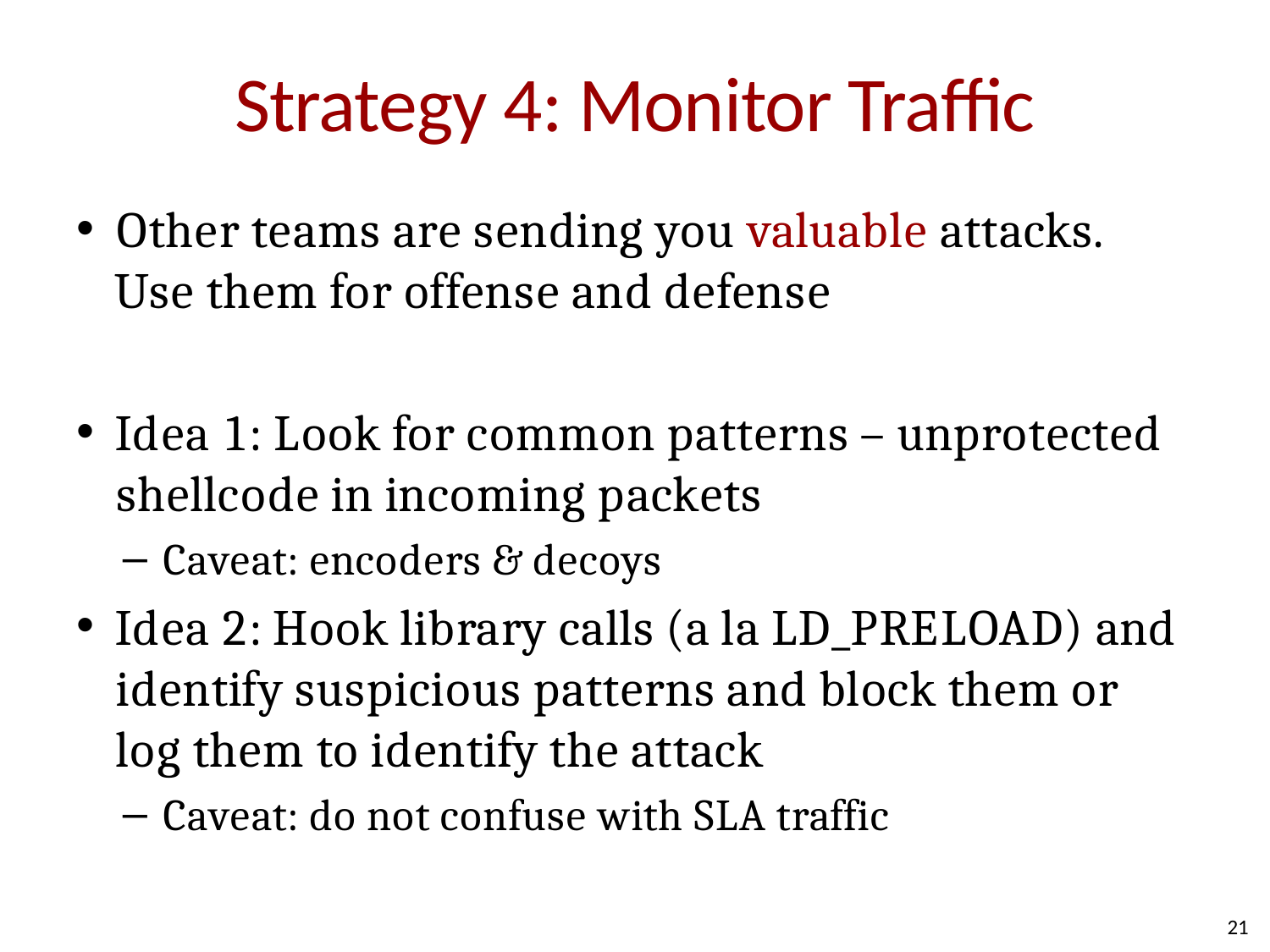

# Strategy 4: Monitor Traffic
Other teams are sending you valuable attacks. Use them for offense and defense

Idea 1: Look for common patterns – unprotected shellcode in incoming packets
Caveat: encoders & decoys
Idea 2: Hook library calls (a la LD_PRELOAD) and identify suspicious patterns and block them or log them to identify the attack
Caveat: do not confuse with SLA traffic
21